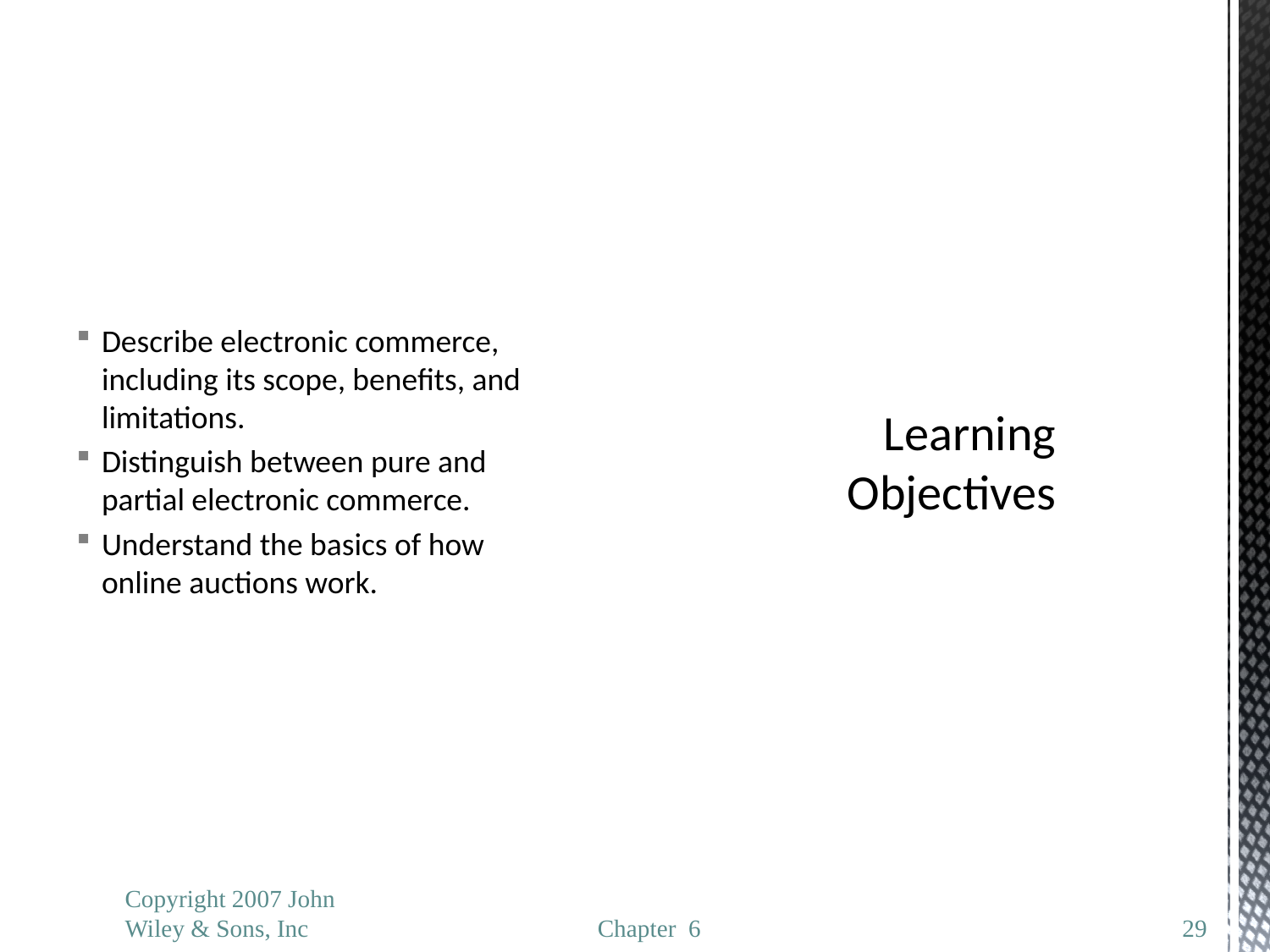

Describe electronic commerce, including its scope, benefits, and limitations.
Distinguish between pure and partial electronic commerce.
Understand the basics of how online auctions work.
# Learning Objectives
Copyright 2007 John Wiley & Sons, Inc
Chapter  6
29